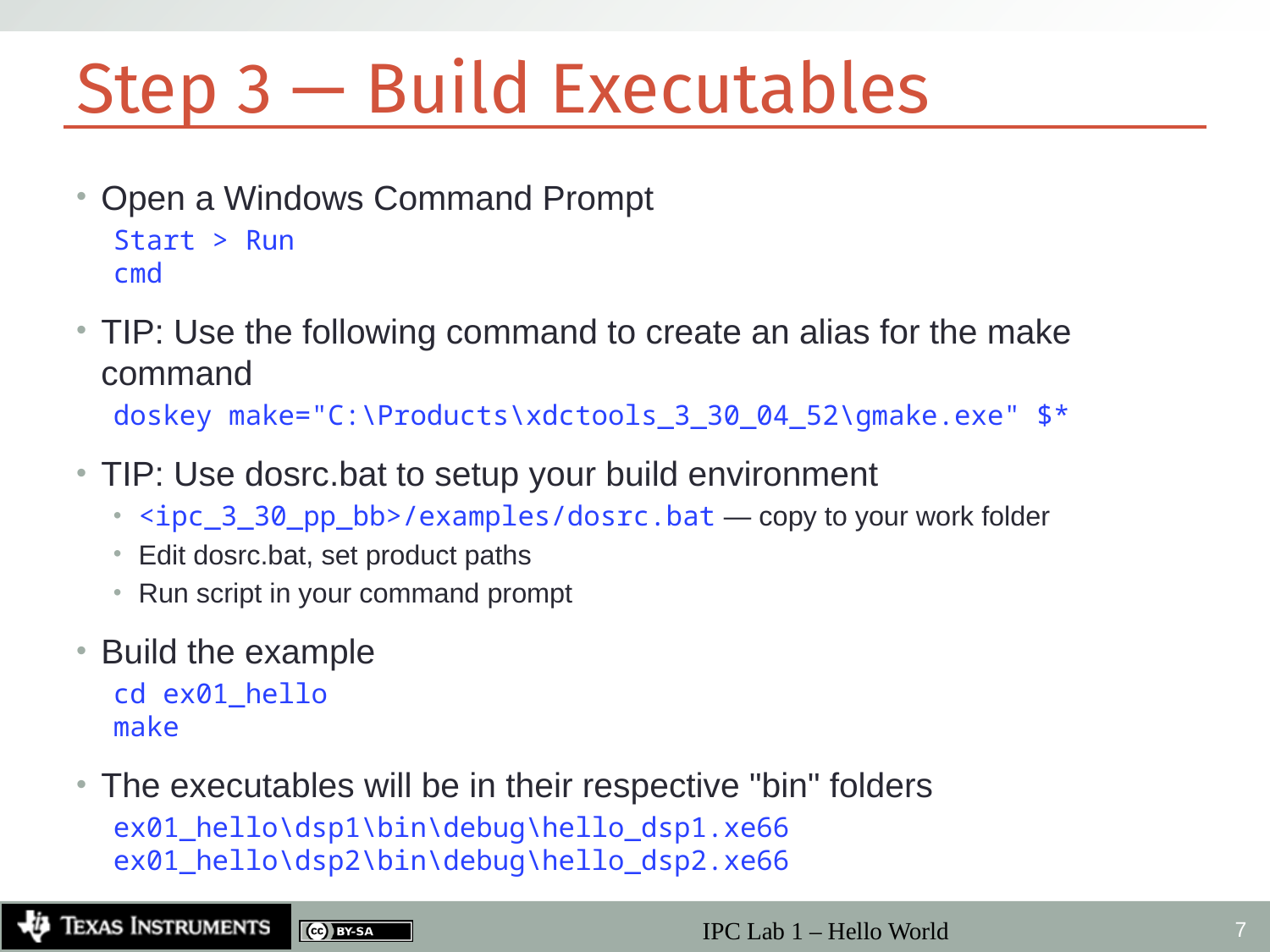

# Step 3 — Build Executables
Open a Windows Command Prompt
Start > Run
cmd
TIP: Use the following command to create an alias for the make command
doskey make="C:\Products\xdctools_3_30_04_52\gmake.exe" $*
TIP: Use dosrc.bat to setup your build environment
<ipc_3_30_pp_bb>/examples/dosrc.bat — copy to your work folder
Edit dosrc.bat, set product paths
Run script in your command prompt
Build the example
cd ex01_hello
make
The executables will be in their respective "bin" folders
ex01_hello\dsp1\bin\debug\hello_dsp1.xe66
ex01_hello\dsp2\bin\debug\hello_dsp2.xe66
7
IPC Lab 1 – Hello World